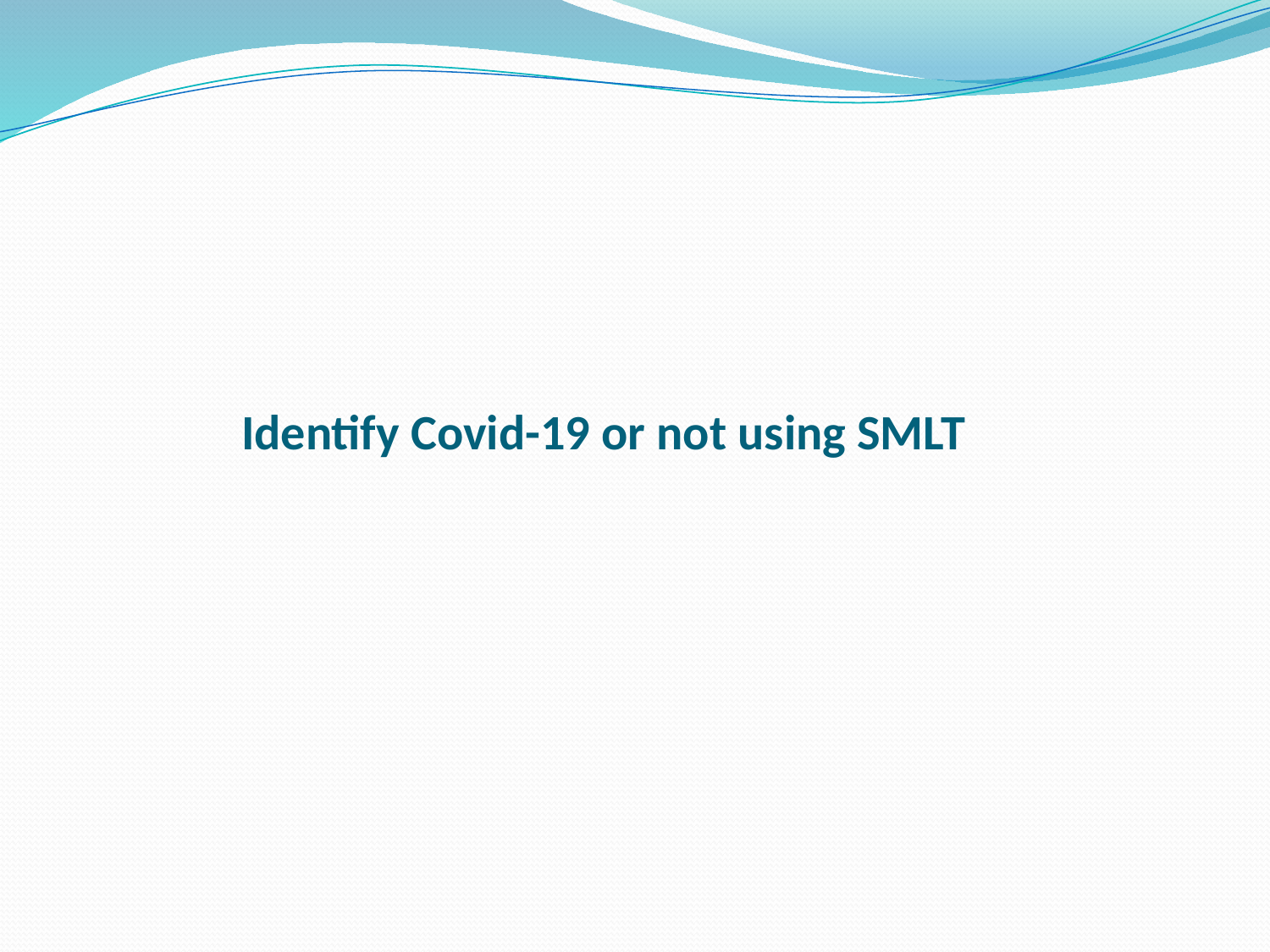

# Identify Covid-19 or not using SMLT